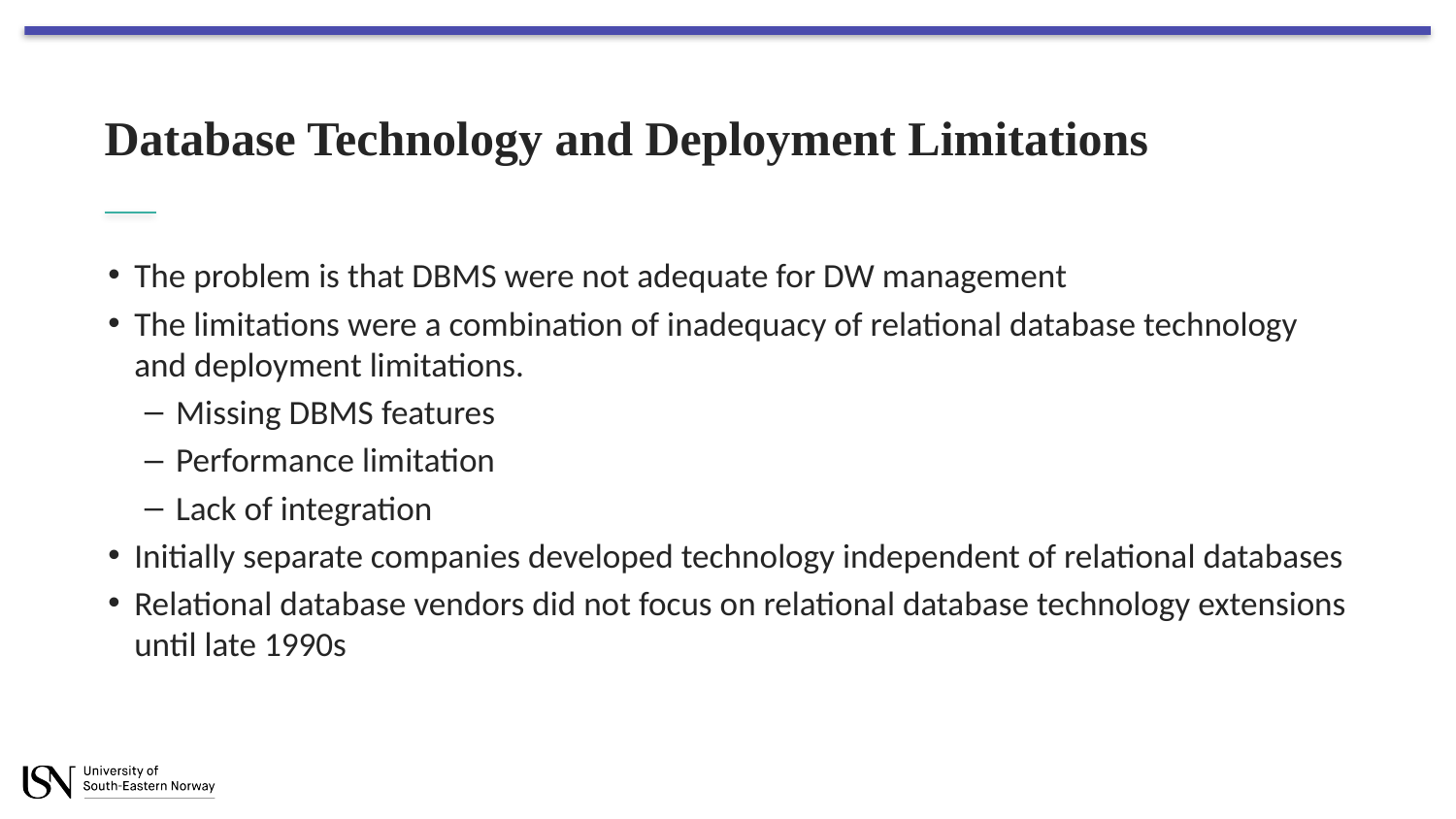

# Database Technology and Deployment Limitations
The problem is that DBMS were not adequate for DW management
The limitations were a combination of inadequacy of relational database technology and deployment limitations.
Missing DBMS features
Performance limitation
Lack of integration
Initially separate companies developed technology independent of relational databases
Relational database vendors did not focus on relational database technology extensions until late 1990s